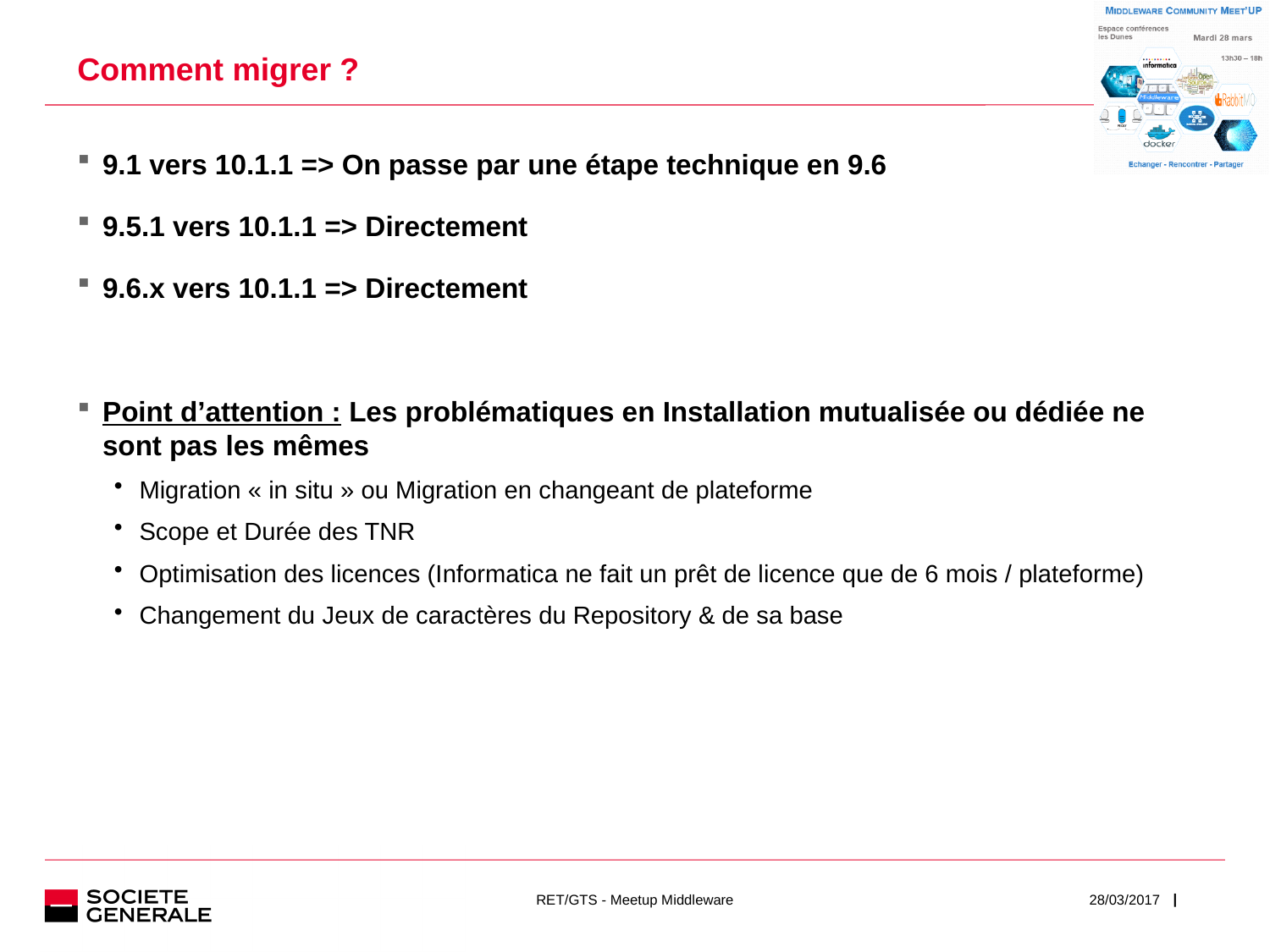

# Comment migrer ?
9.1 vers 10.1.1 => On passe par une étape technique en 9.6
9.5.1 vers 10.1.1 => Directement
9.6.x vers 10.1.1 => Directement

Point d’attention : Les problématiques en Installation mutualisée ou dédiée ne sont pas les mêmes
Migration « in situ » ou Migration en changeant de plateforme
Scope et Durée des TNR
Optimisation des licences (Informatica ne fait un prêt de licence que de 6 mois / plateforme)
Changement du Jeux de caractères du Repository & de sa base

RET/GTS - Meetup Middleware
28/03/2017